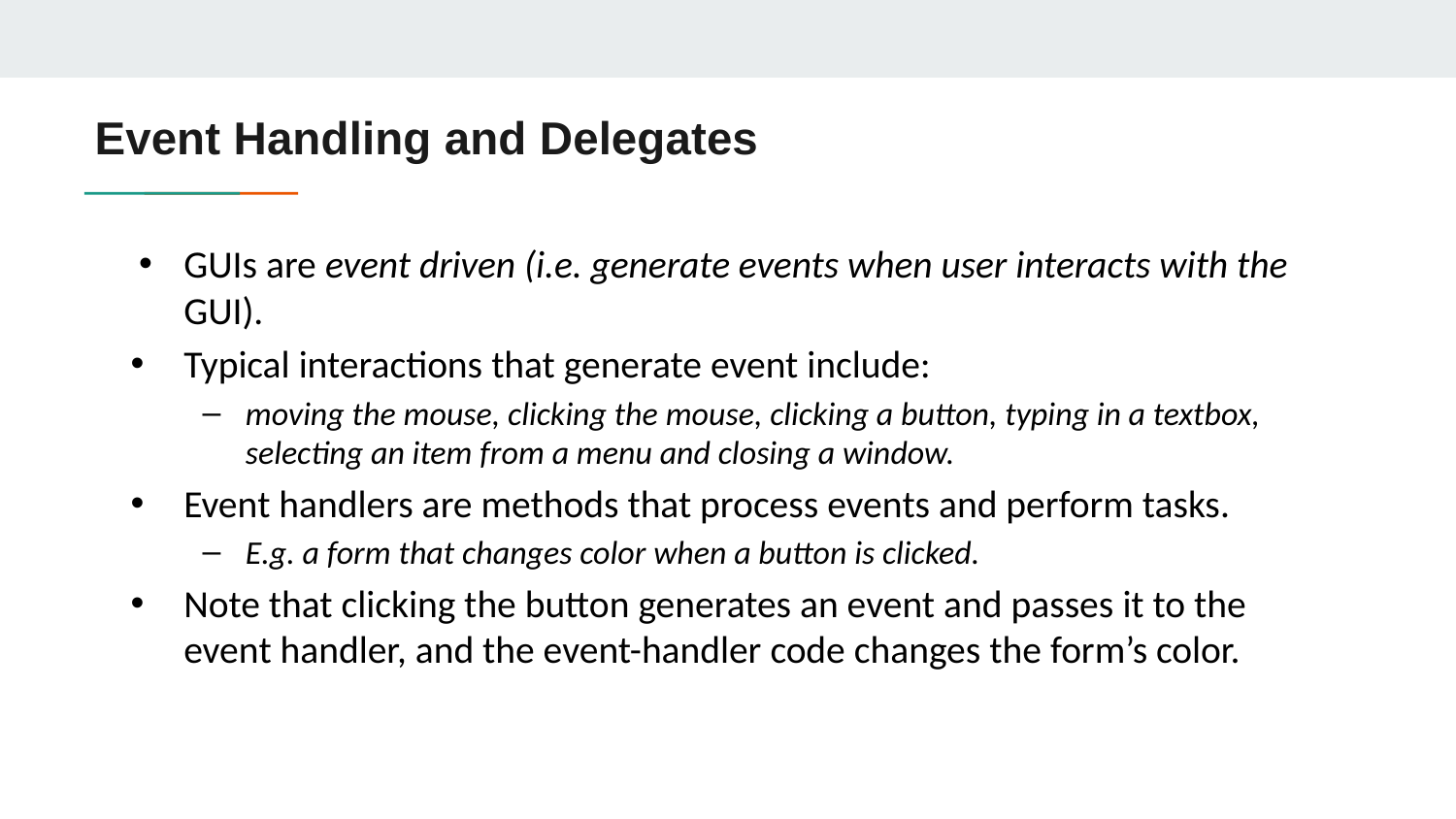

# Event Handling and Delegates
GUIs are event driven (i.e. generate events when user interacts with the GUI).
Typical interactions that generate event include:
moving the mouse, clicking the mouse, clicking a button, typing in a textbox, selecting an item from a menu and closing a window.
Event handlers are methods that process events and perform tasks.
E.g. a form that changes color when a button is clicked.
Note that clicking the button generates an event and passes it to the event handler, and the event-handler code changes the form’s color.